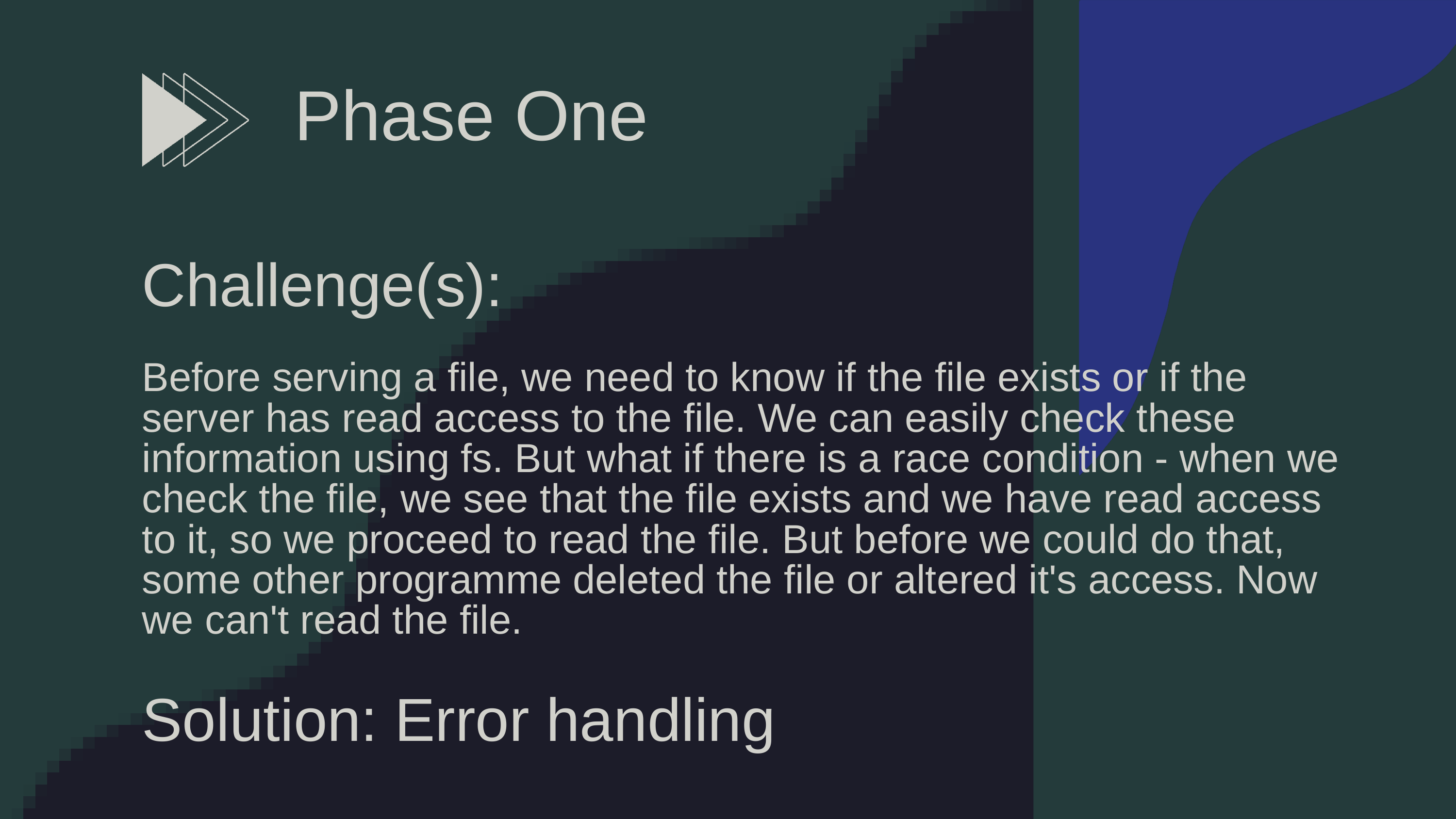

Phase One

Challenge(s):
Before serving a file, we need to know if the file exists or if the server has read access to the file. We can easily check these information using fs. But what if there is a race condition - when we check the file, we see that the file exists and we have read access to it, so we proceed to read the file. But before we could do that, some other programme deleted the file or altered it's access. Now we can't read the file.

Solution: Error handling